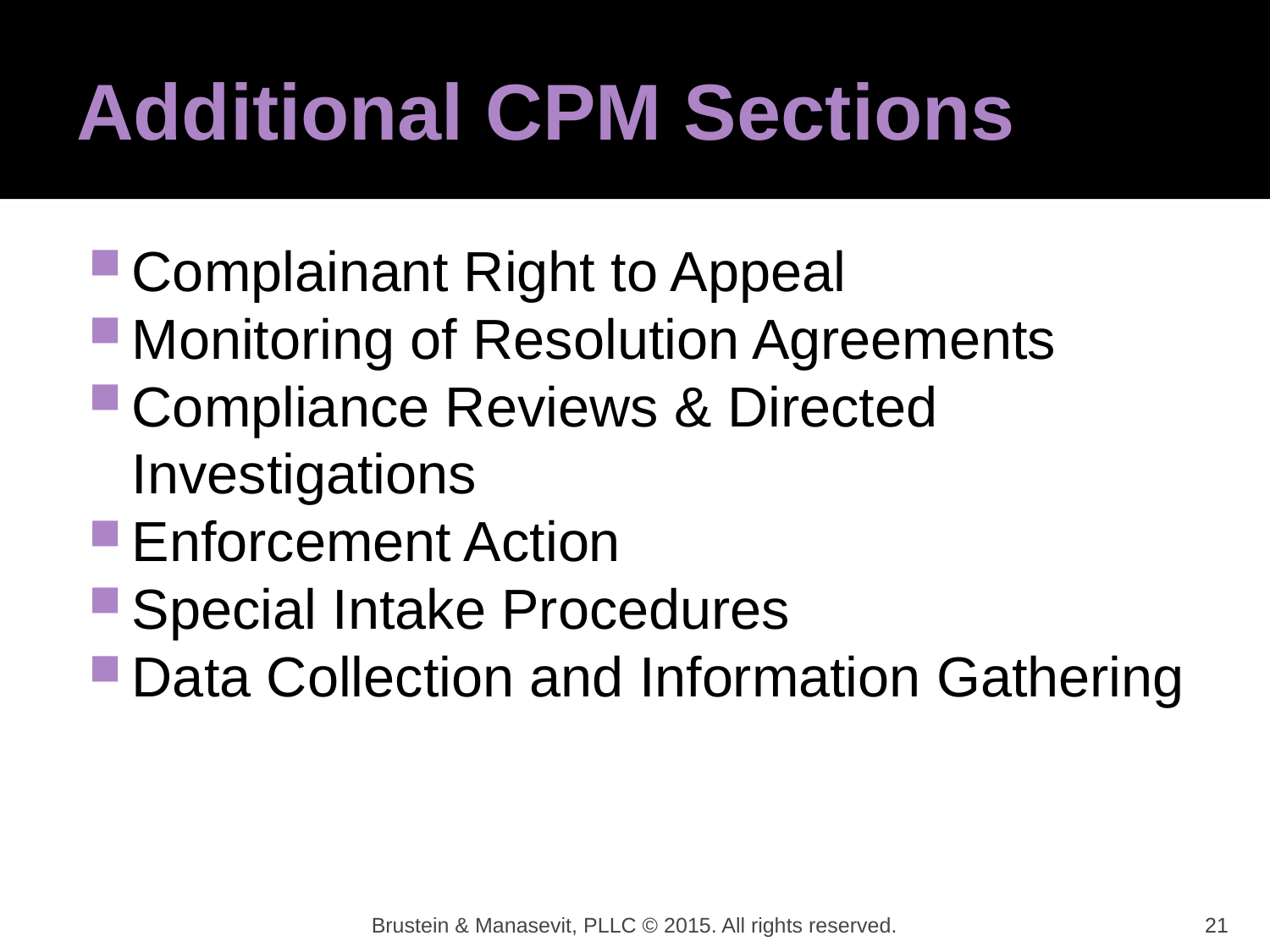

# Additional CPM Sections
Complainant Right to Appeal
Monitoring of Resolution Agreements
Compliance Reviews & Directed Investigations
Enforcement Action
Special Intake Procedures
Data Collection and Information Gathering

Brustein & Manasevit, PLLC © 2015. All rights reserved.
21